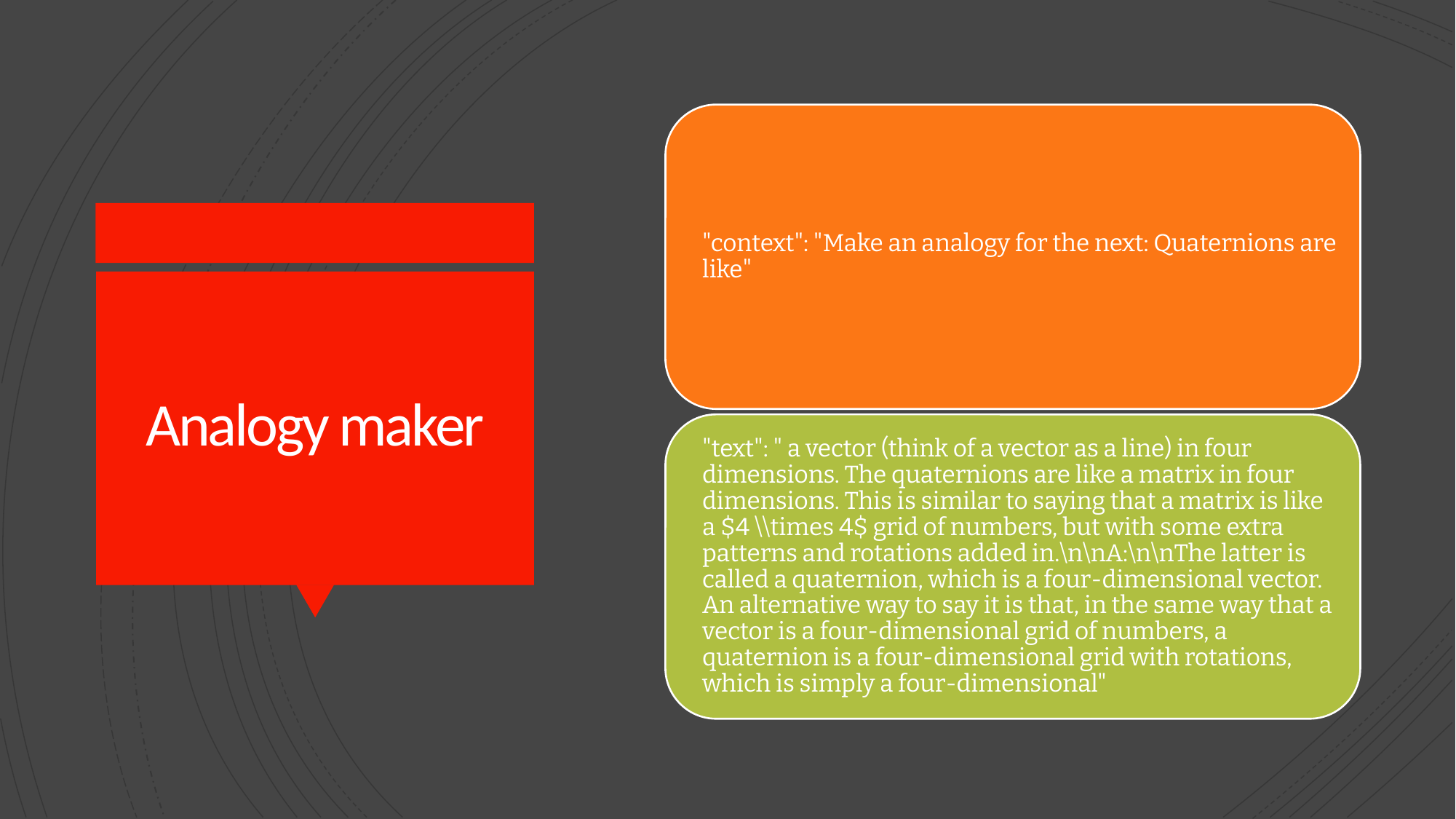

"context": "Make an analogy for the next: Quaternions are like"
"text": " a vector (think of a vector as a line) in four dimensions. The quaternions are like a matrix in four dimensions. This is similar to saying that a matrix is like a $4 \\times 4$ grid of numbers, but with some extra patterns and rotations added in.\n\nA:\n\nThe latter is called a quaternion, which is a four-dimensional vector. An alternative way to say it is that, in the same way that a vector is a four-dimensional grid of numbers, a quaternion is a four-dimensional grid with rotations, which is simply a four-dimensional"
# Analogy maker